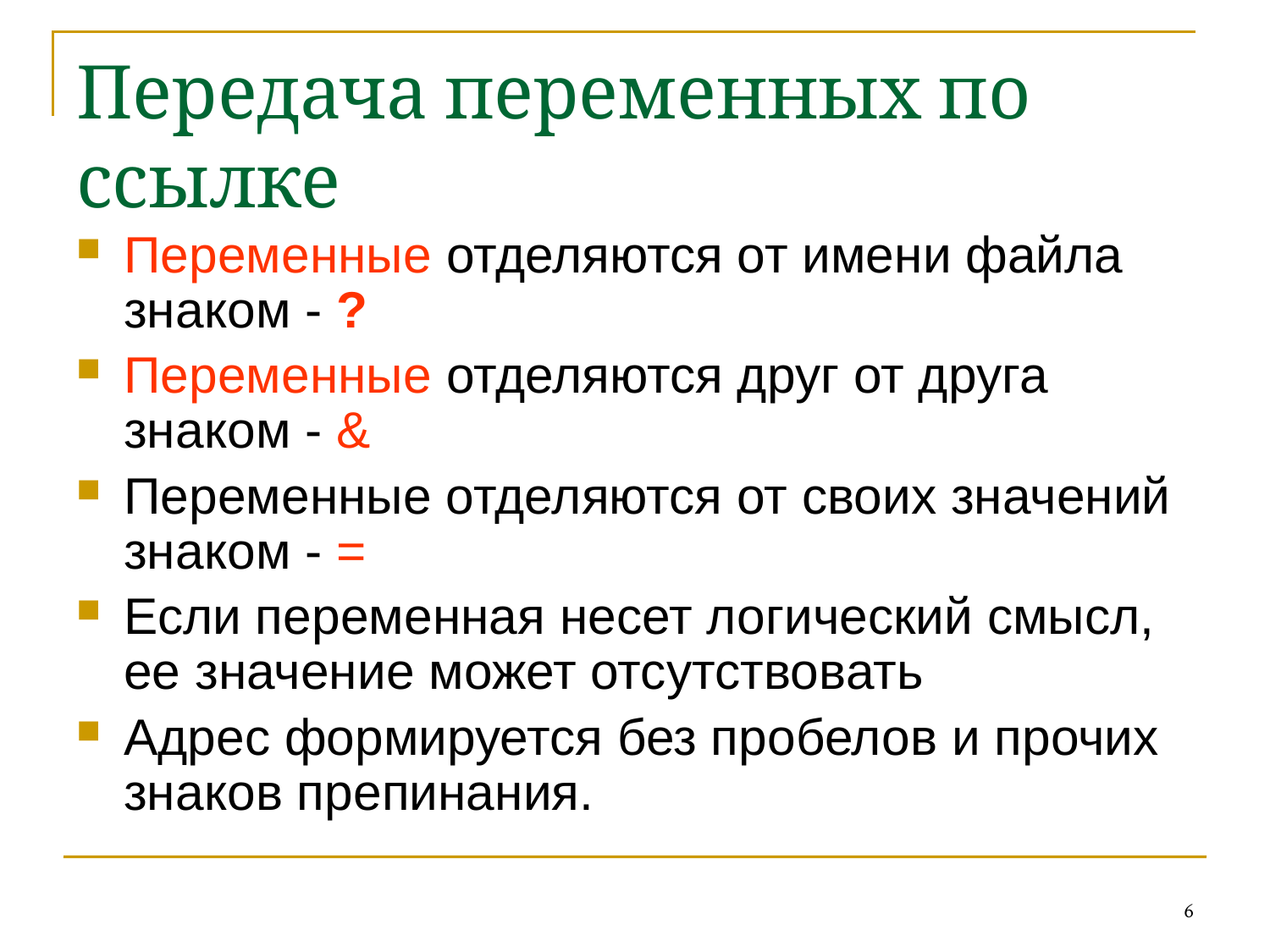

# Передача переменных по ссылке
Переменные отделяются от имени файла знаком - ?
Переменные отделяются друг от друга знаком - &
Переменные отделяются от своих значений знаком - =
Если переменная несет логический смысл, ее значение может отсутствовать
Адрес формируется без пробелов и прочих знаков препинания.
6